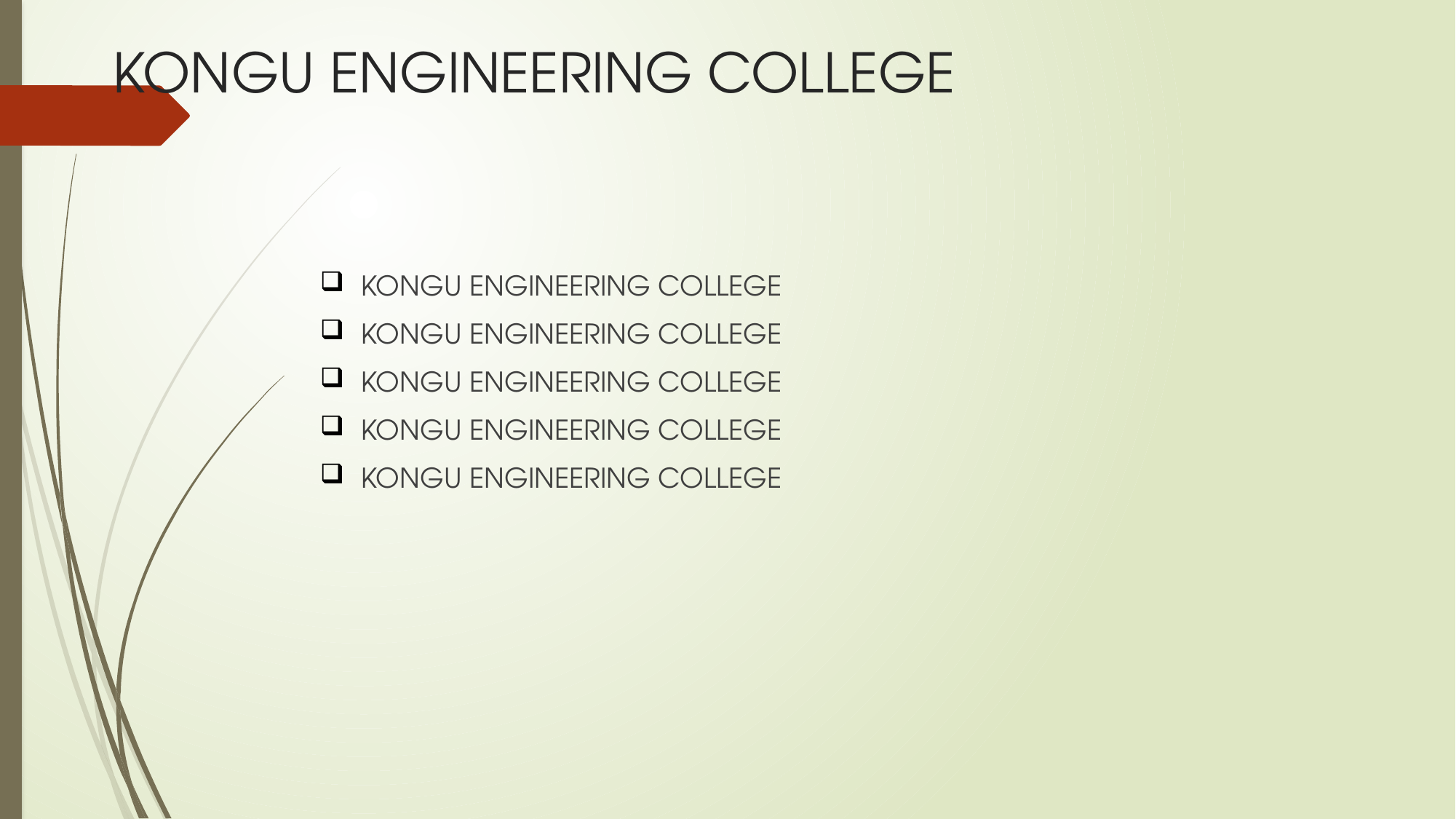

# KONGU ENGINEERING COLLEGE
KONGU ENGINEERING COLLEGE
KONGU ENGINEERING COLLEGE
KONGU ENGINEERING COLLEGE
KONGU ENGINEERING COLLEGE
KONGU ENGINEERING COLLEGE